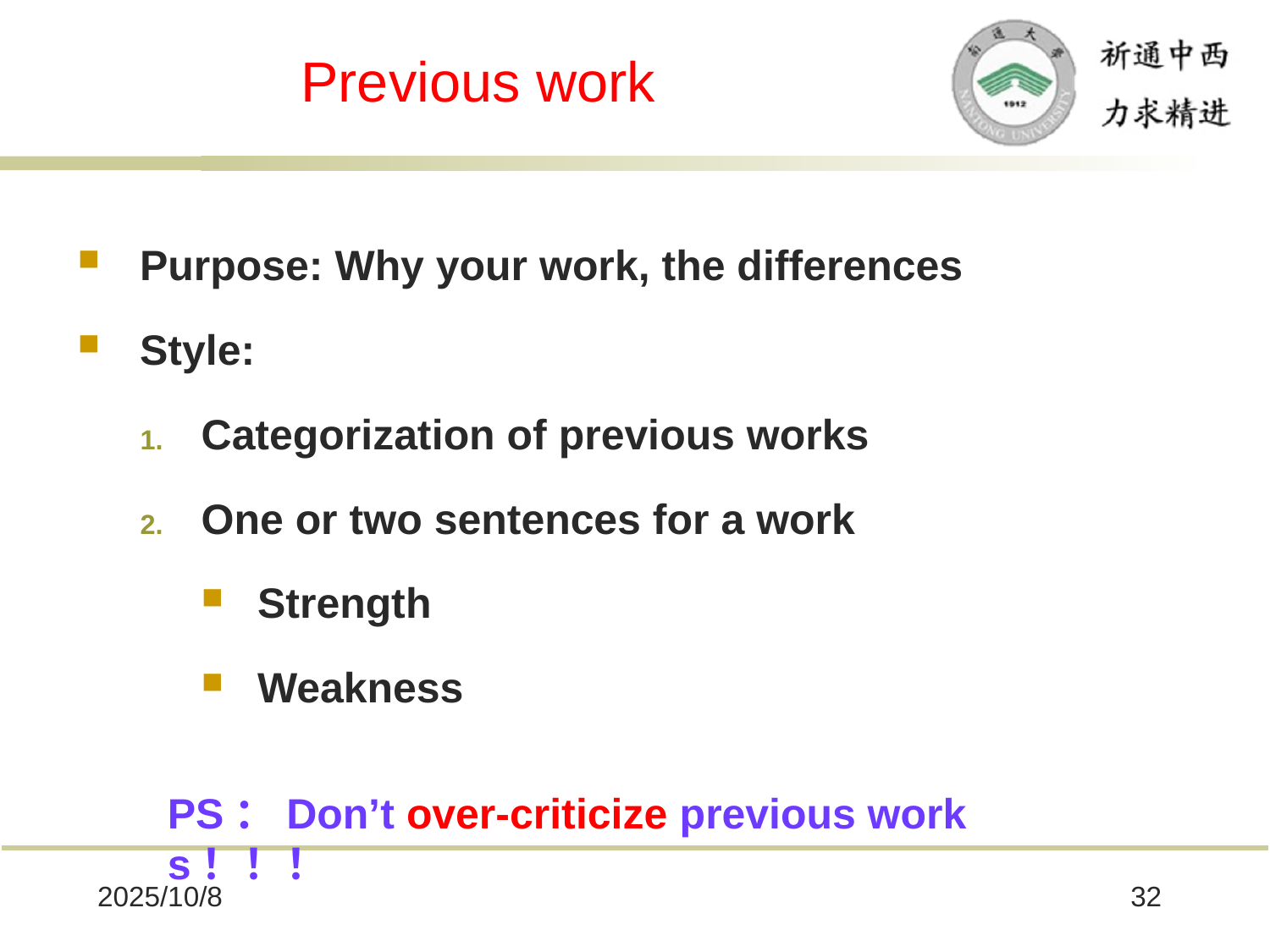

# Previous work
Purpose: Why your work, the differences
Style:
Categorization of previous works
One or two sentences for a work
Strength
Weakness

PS：Don’t over-criticize previous works！！！
2025/10/8
32